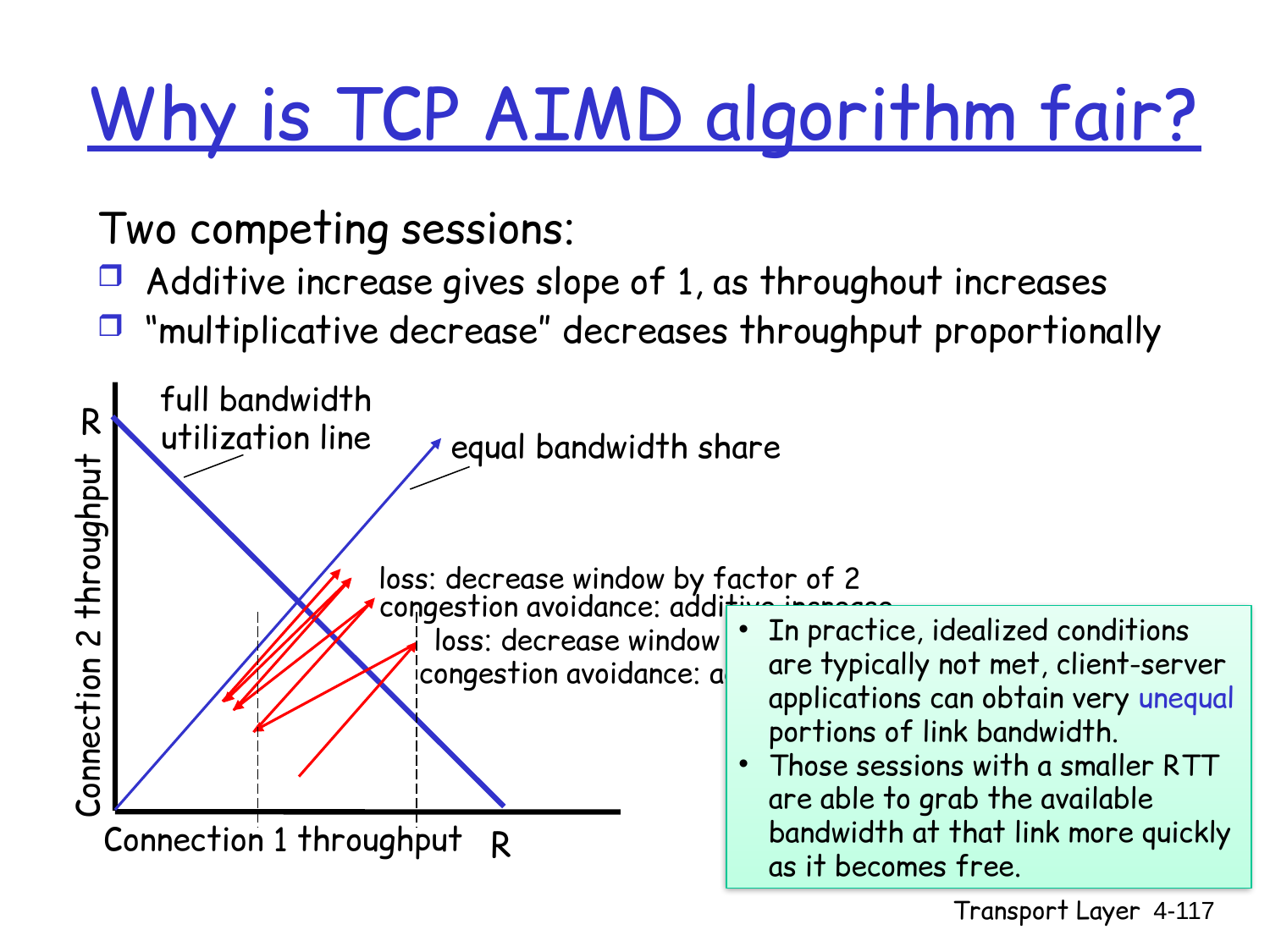

# Why is TCP AIMD algorithm fair?
Two competing sessions:
Additive increase gives slope of 1, as throughout increases
“multiplicative decrease” decreases throughput proportionally
full bandwidth utilization line

R

equal bandwidth share
loss: decrease window by factor of 2

congestion avoidance: additive increase

In practice, idealized conditions are typically not met, client-server applications can obtain very unequal portions of link bandwidth.
Those sessions with a smaller RTT are able to grab the available bandwidth at that link more quickly as it becomes free.
Connection 2 throughput
loss: decrease window by factor of 2

congestion avoidance: additive increase

Connection 1 throughput
R
Transport Layer
4-117